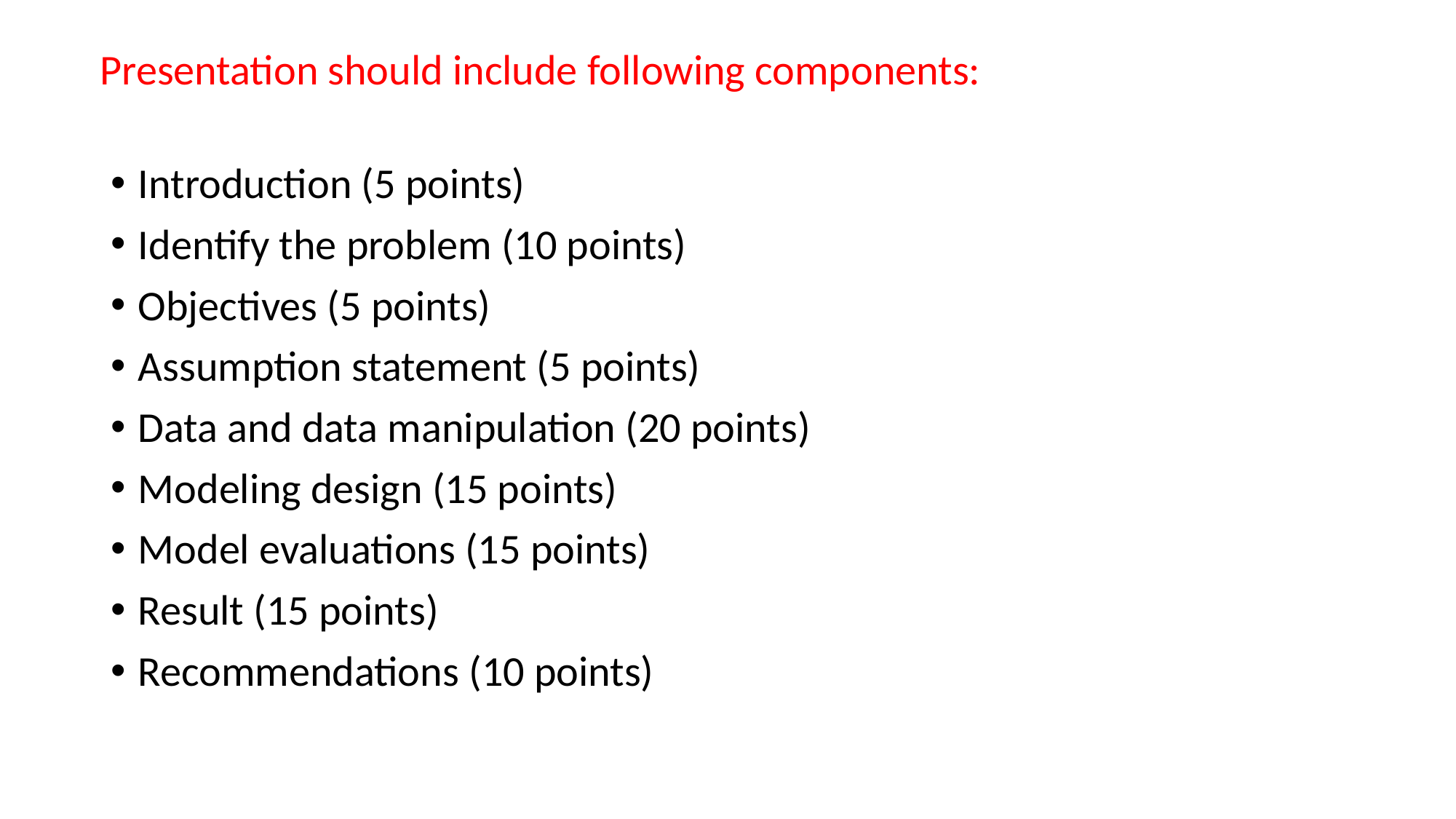

Presentation should include following components:
Introduction (5 points)
Identify the problem (10 points)
Objectives (5 points)
Assumption statement (5 points)
Data and data manipulation (20 points)
Modeling design (15 points)
Model evaluations (15 points)
Result (15 points)
Recommendations (10 points)